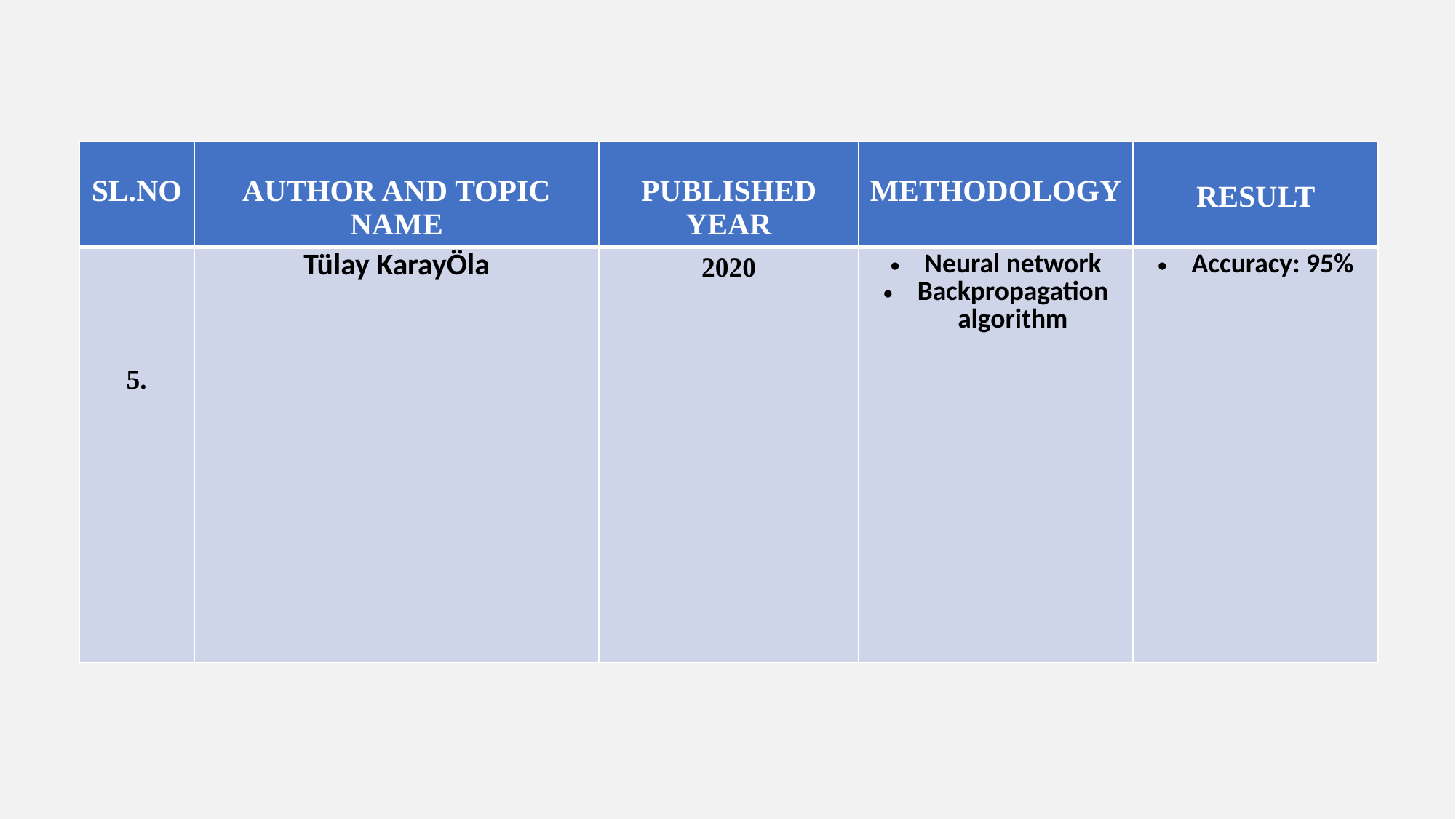

| SL.NO | AUTHOR AND TOPIC NAME | PUBLISHED YEAR | METHODOLOGY | RESULT |
| --- | --- | --- | --- | --- |
| 5. | Tülay KarayÖla | 2020 | Neural network Backpropagation algorithm | Accuracy: 95% |